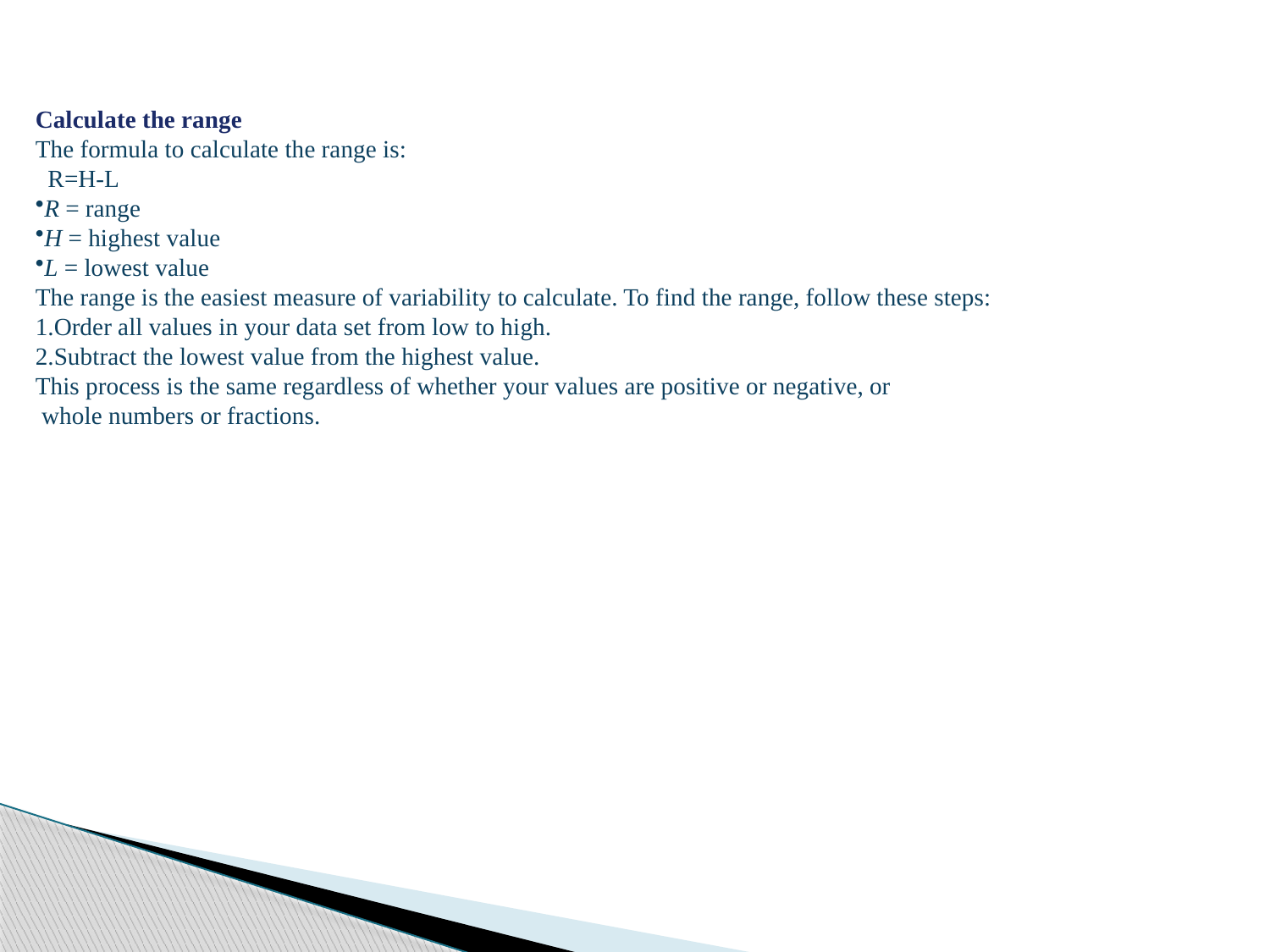

Calculate the range
The formula to calculate the range is:
  R=H-L
R = range
H = highest value
L = lowest value
The range is the easiest measure of variability to calculate. To find the range, follow these steps:
Order all values in your data set from low to high.
Subtract the lowest value from the highest value.
This process is the same regardless of whether your values are positive or negative, or
 whole numbers or fractions.